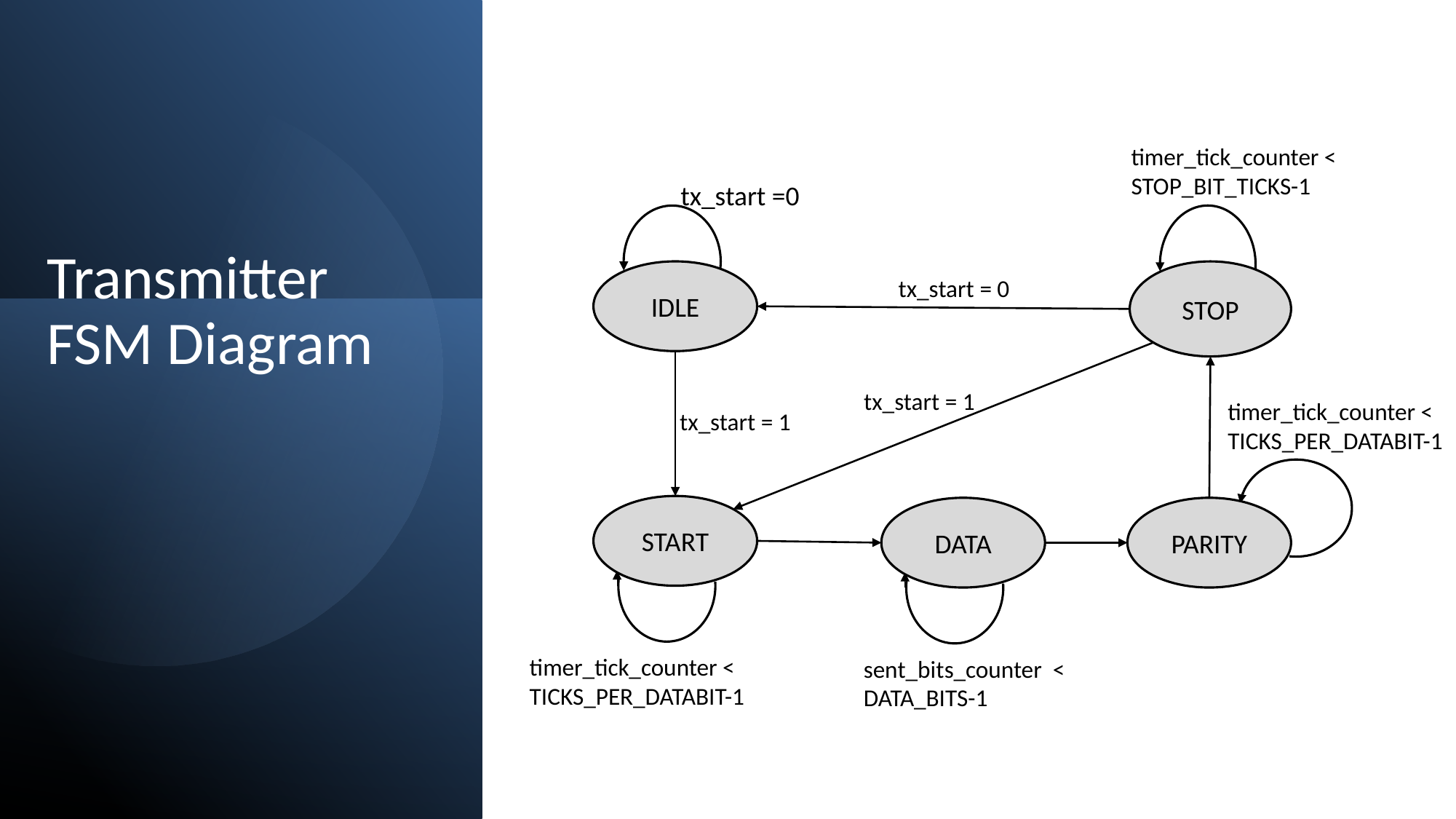

timer_tick_counter < STOP_BIT_TICKS-1

tx_start =0

IDLE

STOP
Transmitter FSM Diagram
tx_start = 0

tx_start = 1
timer_tick_counter < TICKS_PER_DATABIT-1
tx_start = 1

PARITY
START

DATA

timer_tick_counter < TICKS_PER_DATABIT-1
sent_bits_counter  < DATA_BITS-1